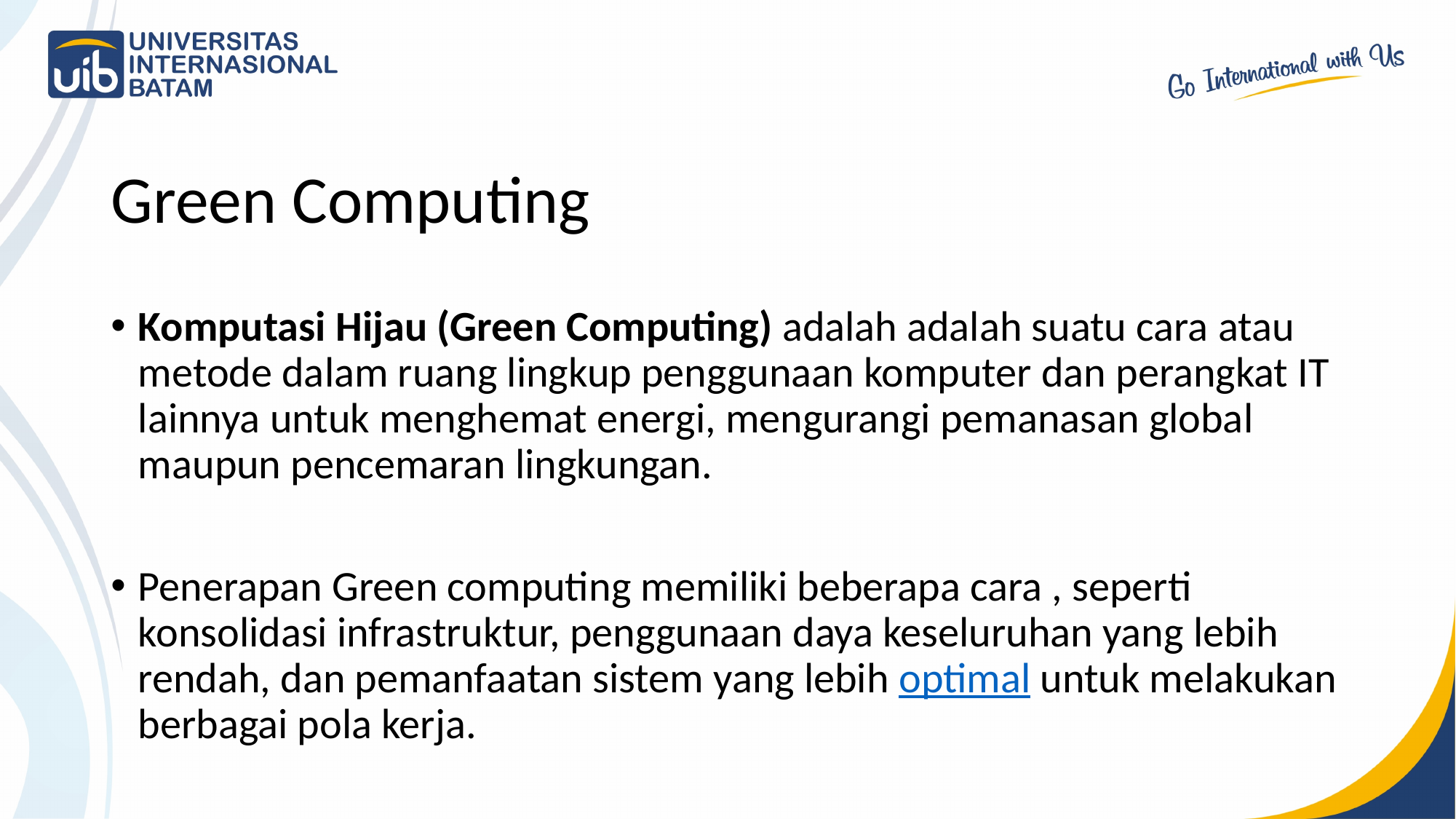

# Green Computing
Komputasi Hijau (Green Computing) adalah adalah suatu cara atau metode dalam ruang lingkup penggunaan komputer dan perangkat IT lainnya untuk menghemat energi, mengurangi pemanasan global maupun pencemaran lingkungan.

Penerapan Green computing memiliki beberapa cara , seperti konsolidasi infrastruktur, penggunaan daya keseluruhan yang lebih rendah, dan pemanfaatan sistem yang lebih optimal untuk melakukan berbagai pola kerja.